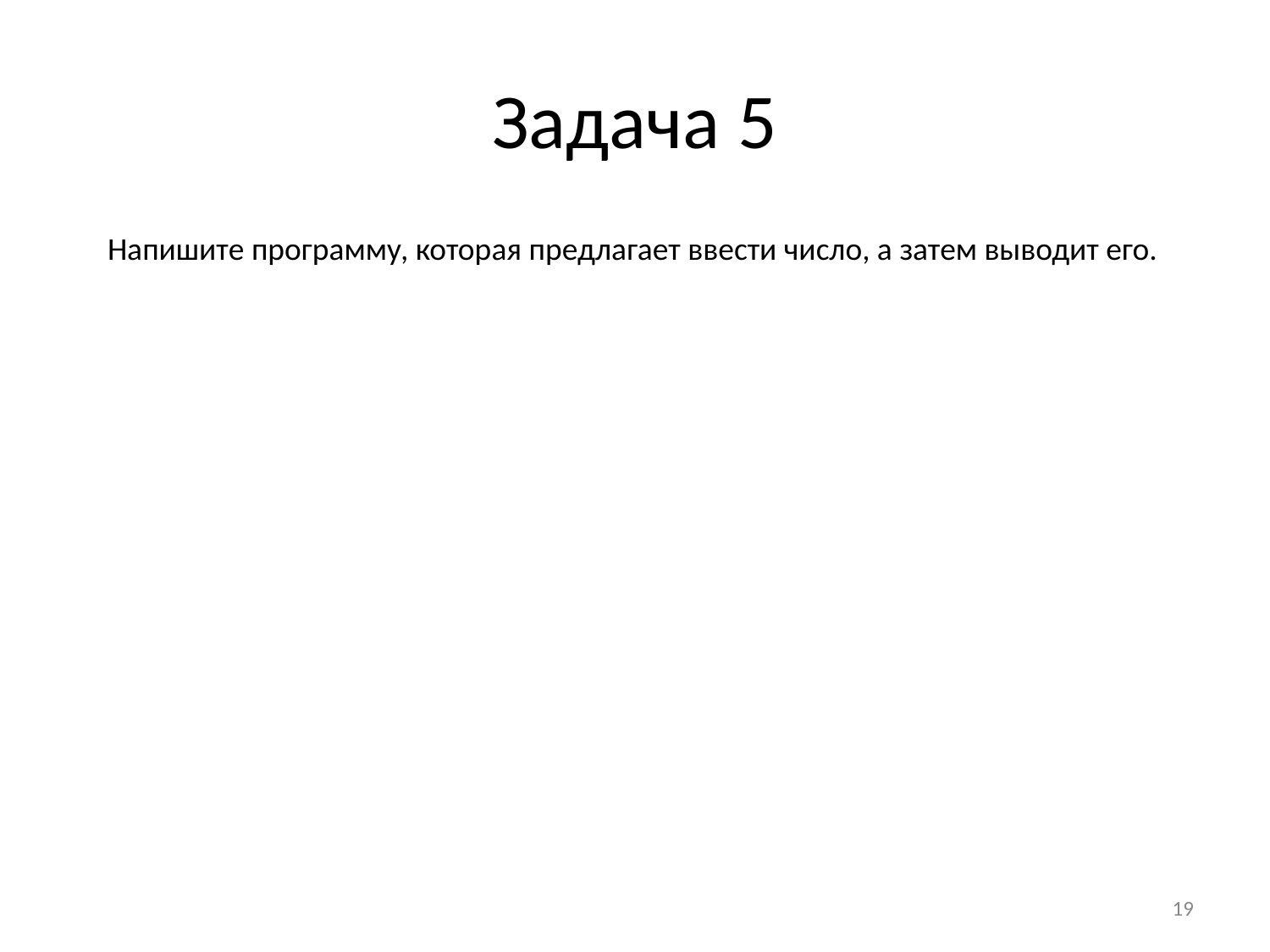

# Задача 5
Напишите программу, которая предлагает ввести число, а затем выводит его.

19